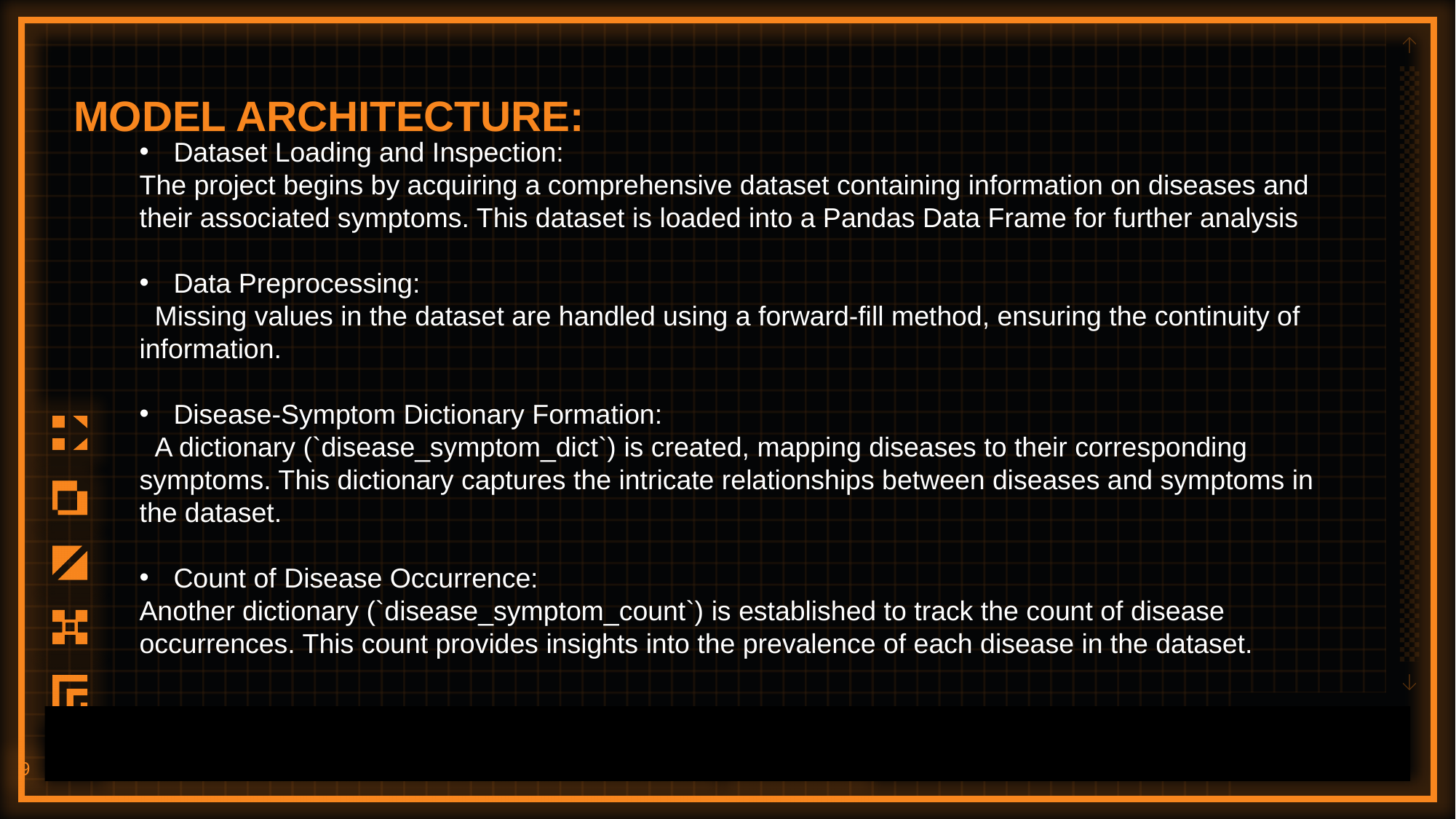

MODEL ARCHITECTURE:
Dataset Loading and Inspection:
The project begins by acquiring a comprehensive dataset containing information on diseases and their associated symptoms. This dataset is loaded into a Pandas Data Frame for further analysis

Data Preprocessing:
  Missing values in the dataset are handled using a forward-fill method, ensuring the continuity of information.

Disease-Symptom Dictionary Formation:
  A dictionary (`disease_symptom_dict`) is created, mapping diseases to their corresponding symptoms. This dictionary captures the intricate relationships between diseases and symptoms in the dataset.

Count of Disease Occurrence:
Another dictionary (`disease_symptom_count`) is established to track the count of disease occurrences. This count provides insights into the prevalence of each disease in the dataset.